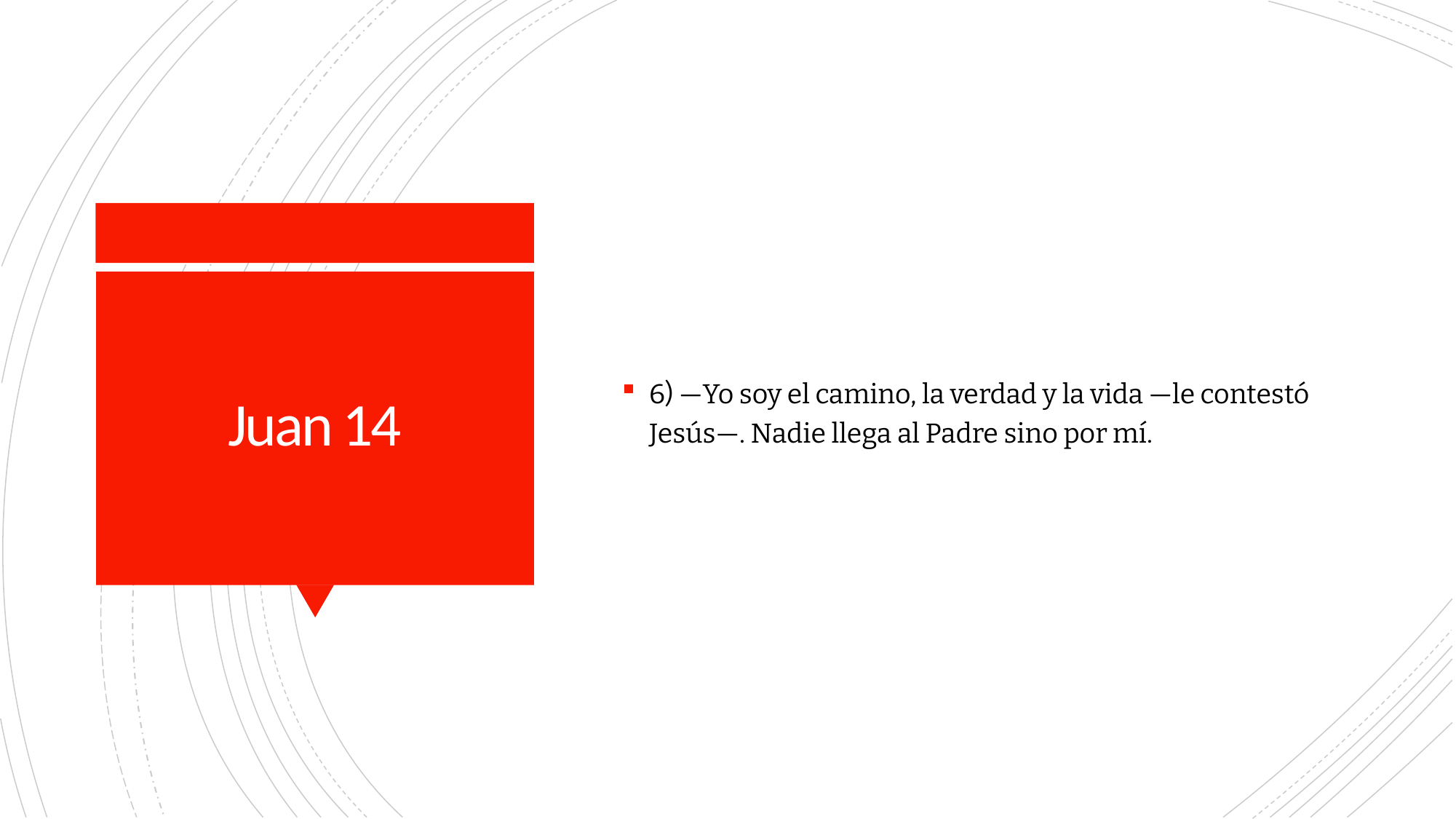

6) —Yo soy el camino, la verdad y la vida —le contestó Jesús—. Nadie llega al Padre sino por mí.
# Juan 14